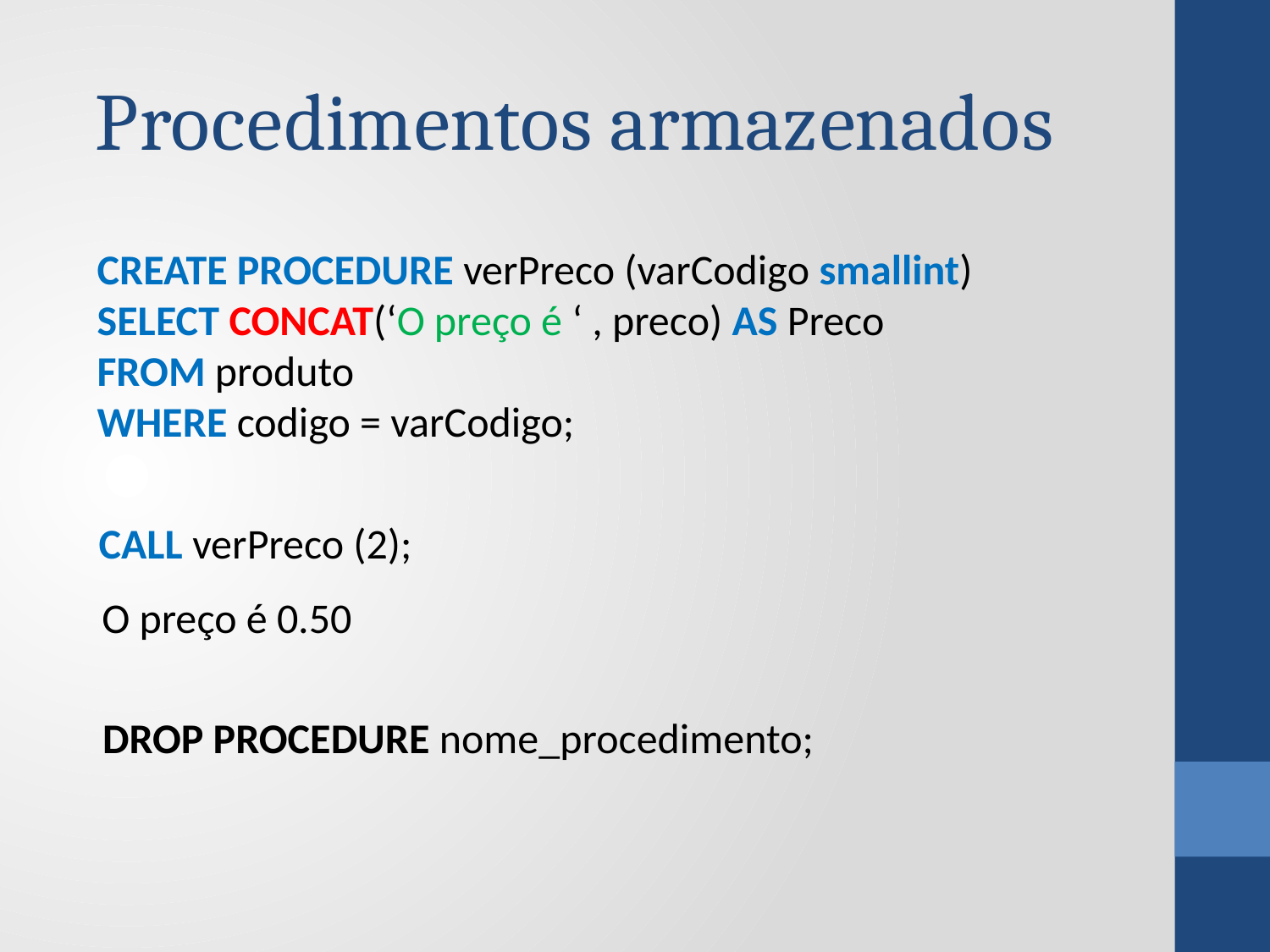

# Procedimentos armazenados
CREATE PROCEDURE verPreco (varCodigo smallint)
SELECT CONCAT(‘O preço é ‘ , preco) AS Preco
FROM produto
WHERE codigo = varCodigo;
CALL verPreco (2);
O preço é 0.50
DROP PROCEDURE nome_procedimento;